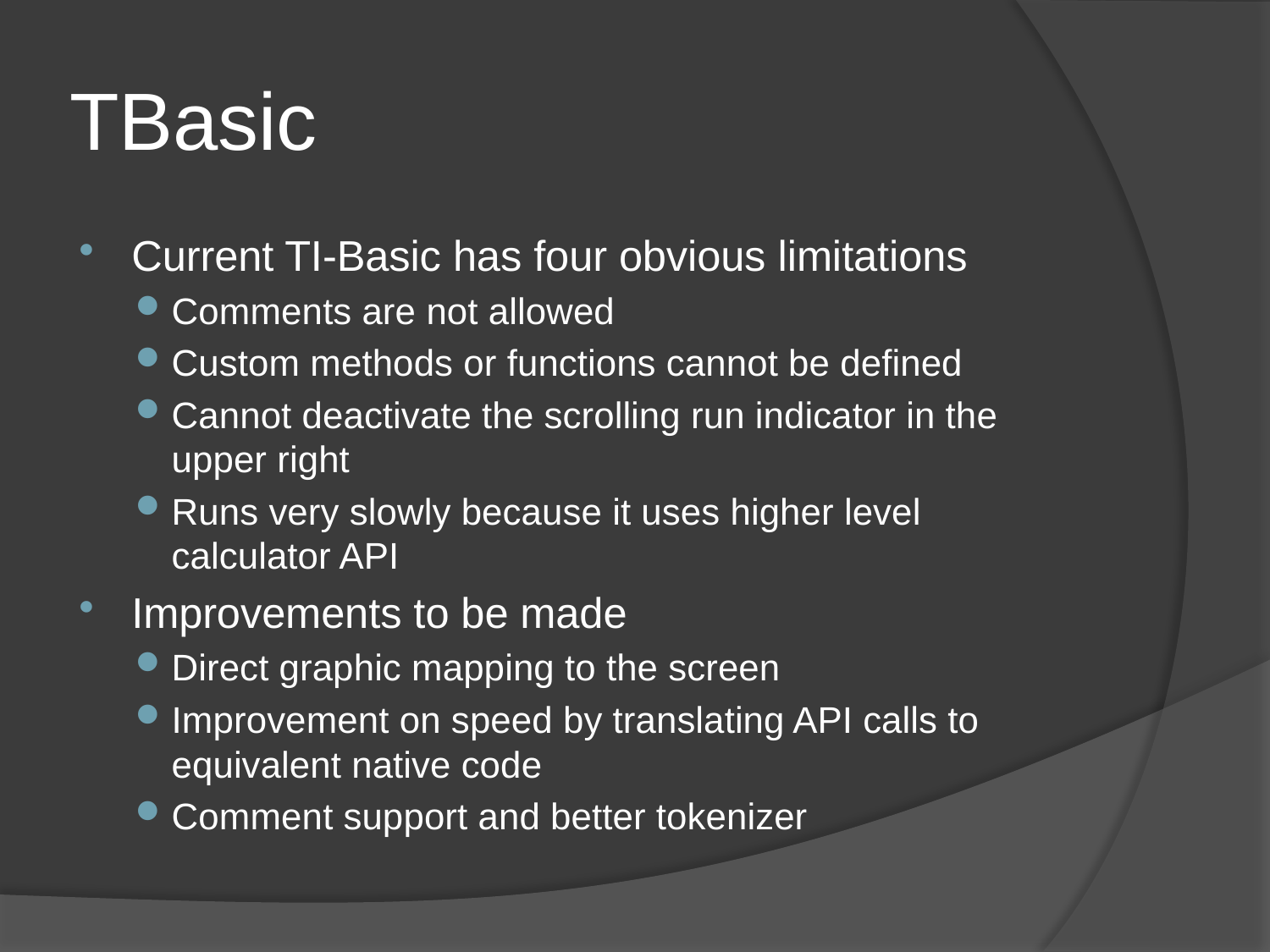

# TBasic
Current TI-Basic has four obvious limitations
Comments are not allowed
Custom methods or functions cannot be defined
Cannot deactivate the scrolling run indicator in the upper right
Runs very slowly because it uses higher level calculator API
Improvements to be made
Direct graphic mapping to the screen
Improvement on speed by translating API calls to equivalent native code
Comment support and better tokenizer